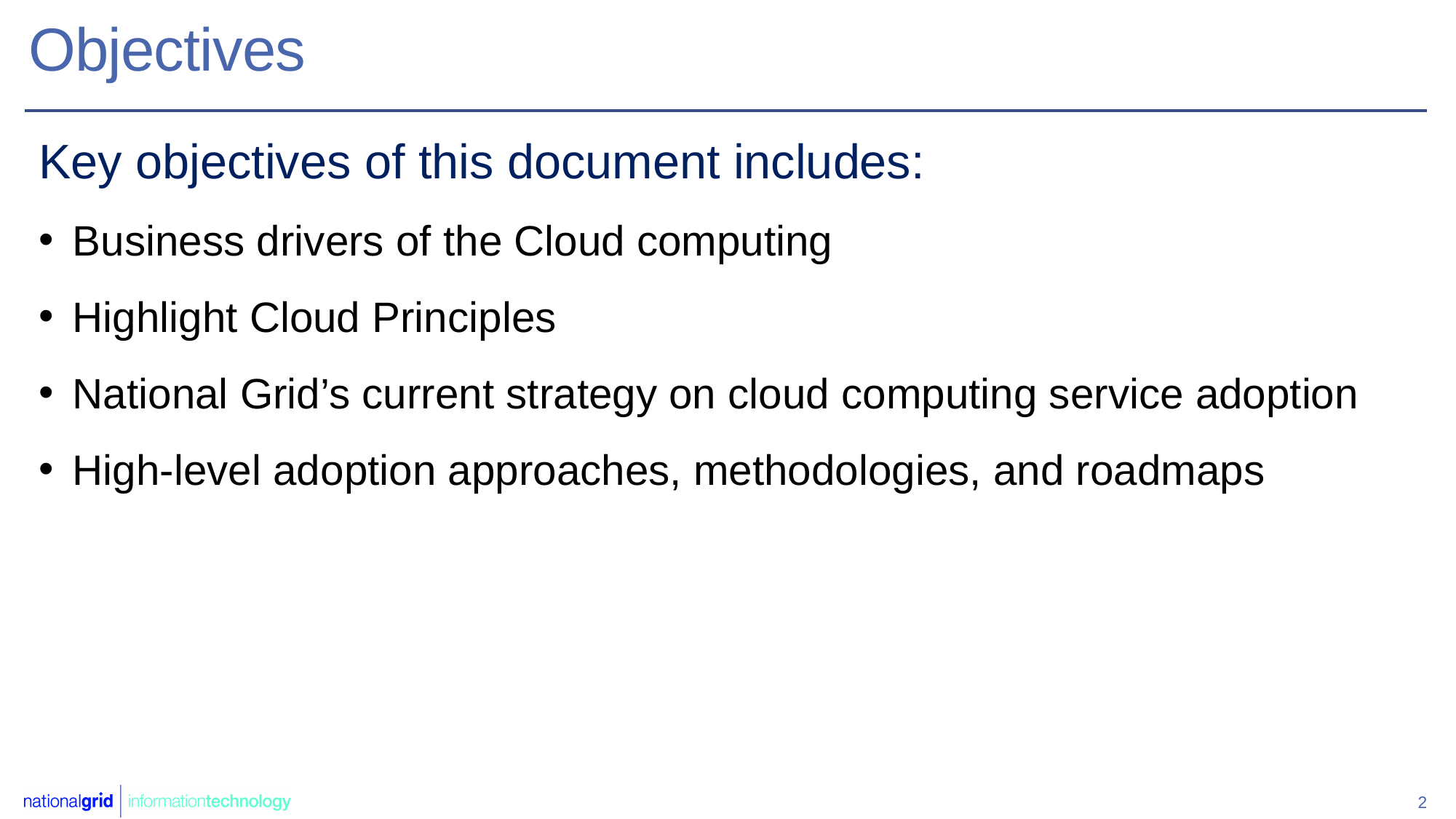

Objectives
Key objectives of this document includes:
Business drivers of the Cloud computing
Highlight Cloud Principles
National Grid’s current strategy on cloud computing service adoption
High-level adoption approaches, methodologies, and roadmaps